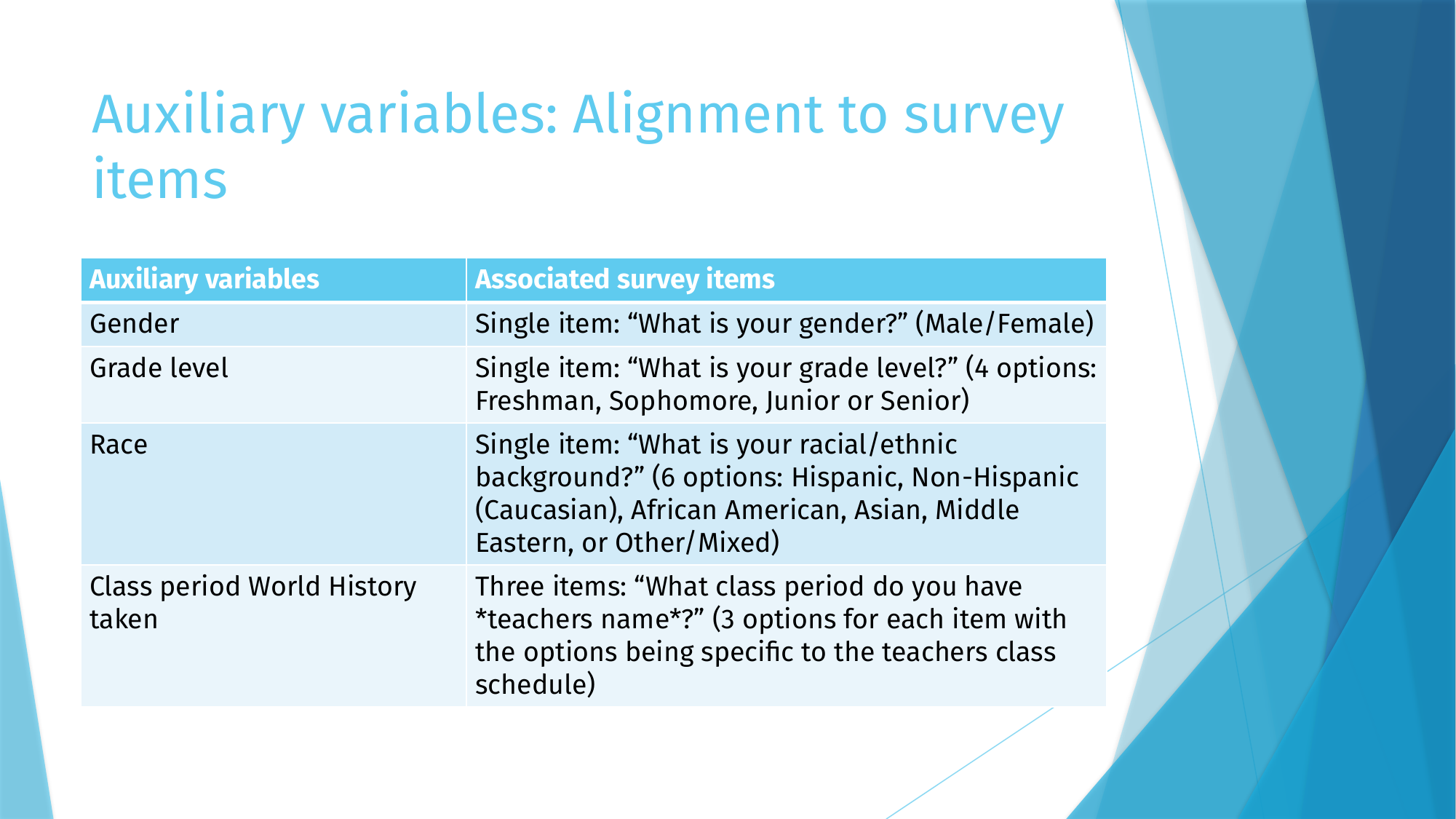

# Auxiliary variables: Alignment to survey items
| Auxiliary variables | Associated survey items |
| --- | --- |
| Gender | Single item: “What is your gender?” (Male/Female) |
| Grade level | Single item: “What is your grade level?” (4 options: Freshman, Sophomore, Junior or Senior) |
| Race | Single item: “What is your racial/ethnic background?” (6 options: Hispanic, Non-Hispanic (Caucasian), African American, Asian, Middle Eastern, or Other/Mixed) |
| Class period World History taken | Three items: “What class period do you have \*teachers name\*?” (3 options for each item with the options being specific to the teachers class schedule) |